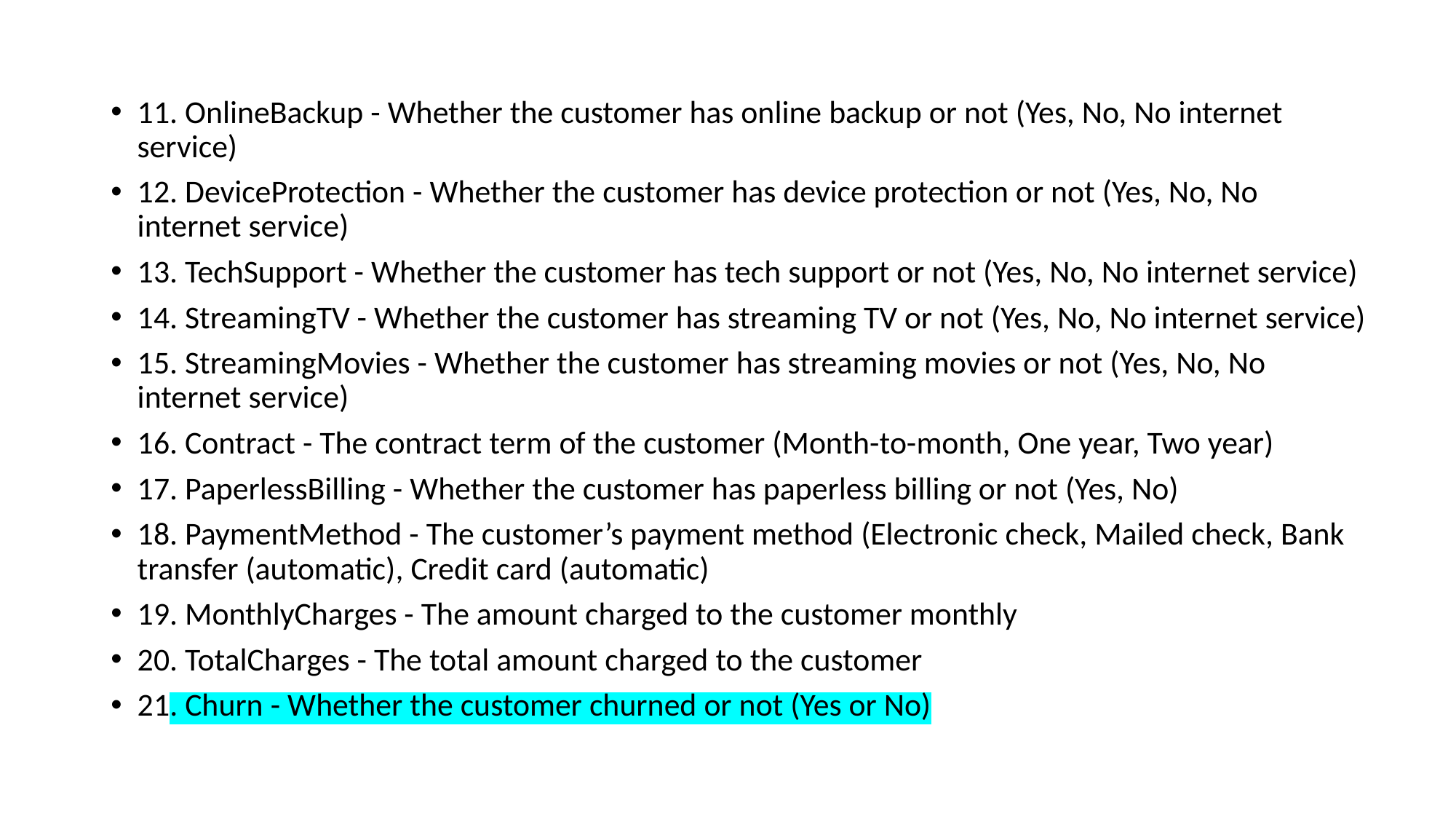

11. OnlineBackup - Whether the customer has online backup or not (Yes, No, No internet service)
12. DeviceProtection - Whether the customer has device protection or not (Yes, No, No internet service)
13. TechSupport - Whether the customer has tech support or not (Yes, No, No internet service)
14. StreamingTV - Whether the customer has streaming TV or not (Yes, No, No internet service)
15. StreamingMovies - Whether the customer has streaming movies or not (Yes, No, No internet service)
16. Contract - The contract term of the customer (Month-to-month, One year, Two year)
17. PaperlessBilling - Whether the customer has paperless billing or not (Yes, No)
18. PaymentMethod - The customer’s payment method (Electronic check, Mailed check, Bank transfer (automatic), Credit card (automatic)
19. MonthlyCharges - The amount charged to the customer monthly
20. TotalCharges - The total amount charged to the customer
21. Churn - Whether the customer churned or not (Yes or No)